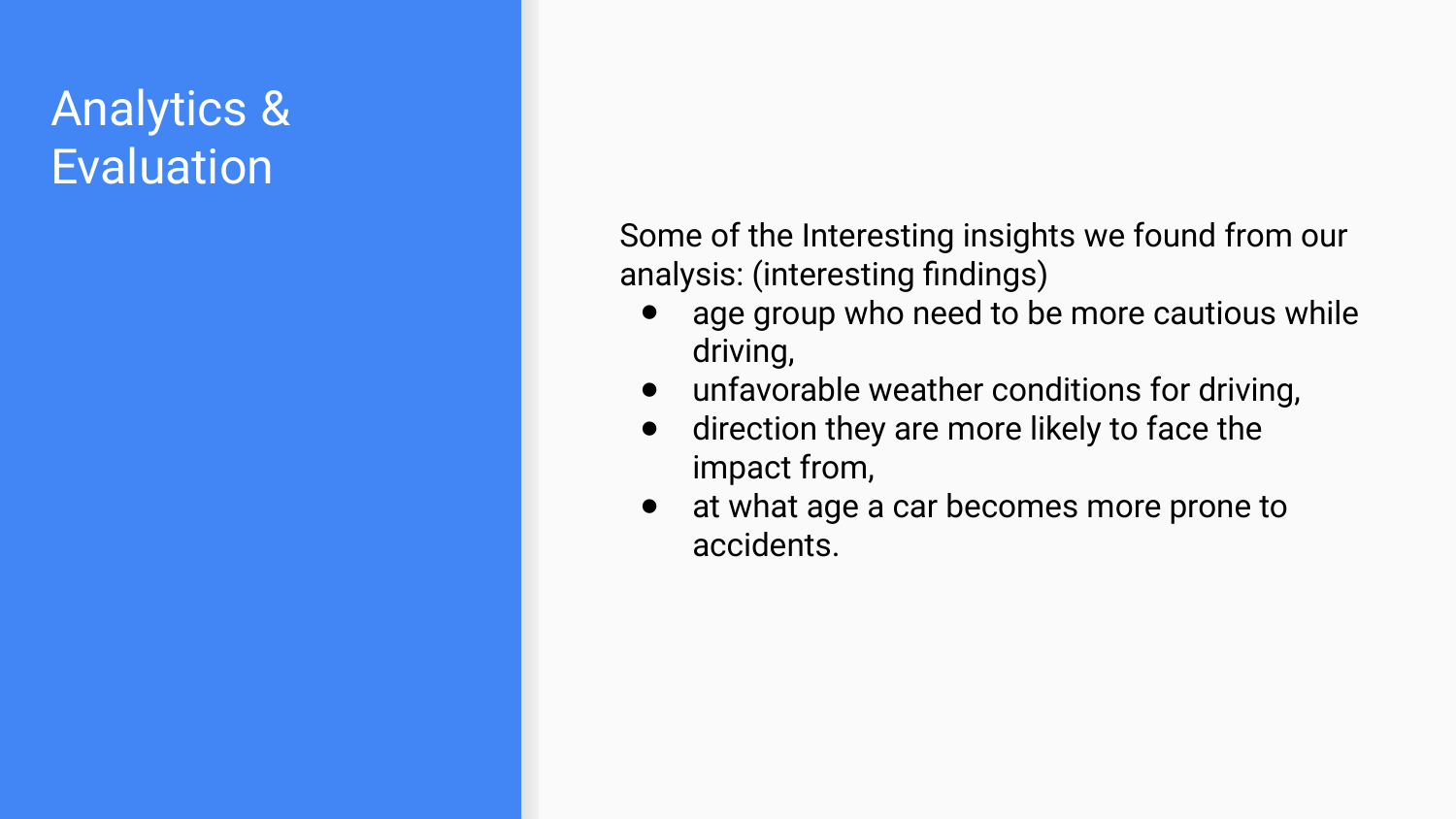

# Analytics & Evaluation

Some of the Interesting insights we found from our analysis: (interesting findings)
age group who need to be more cautious while driving,
unfavorable weather conditions for driving,
direction they are more likely to face the impact from,
at what age a car becomes more prone to accidents.